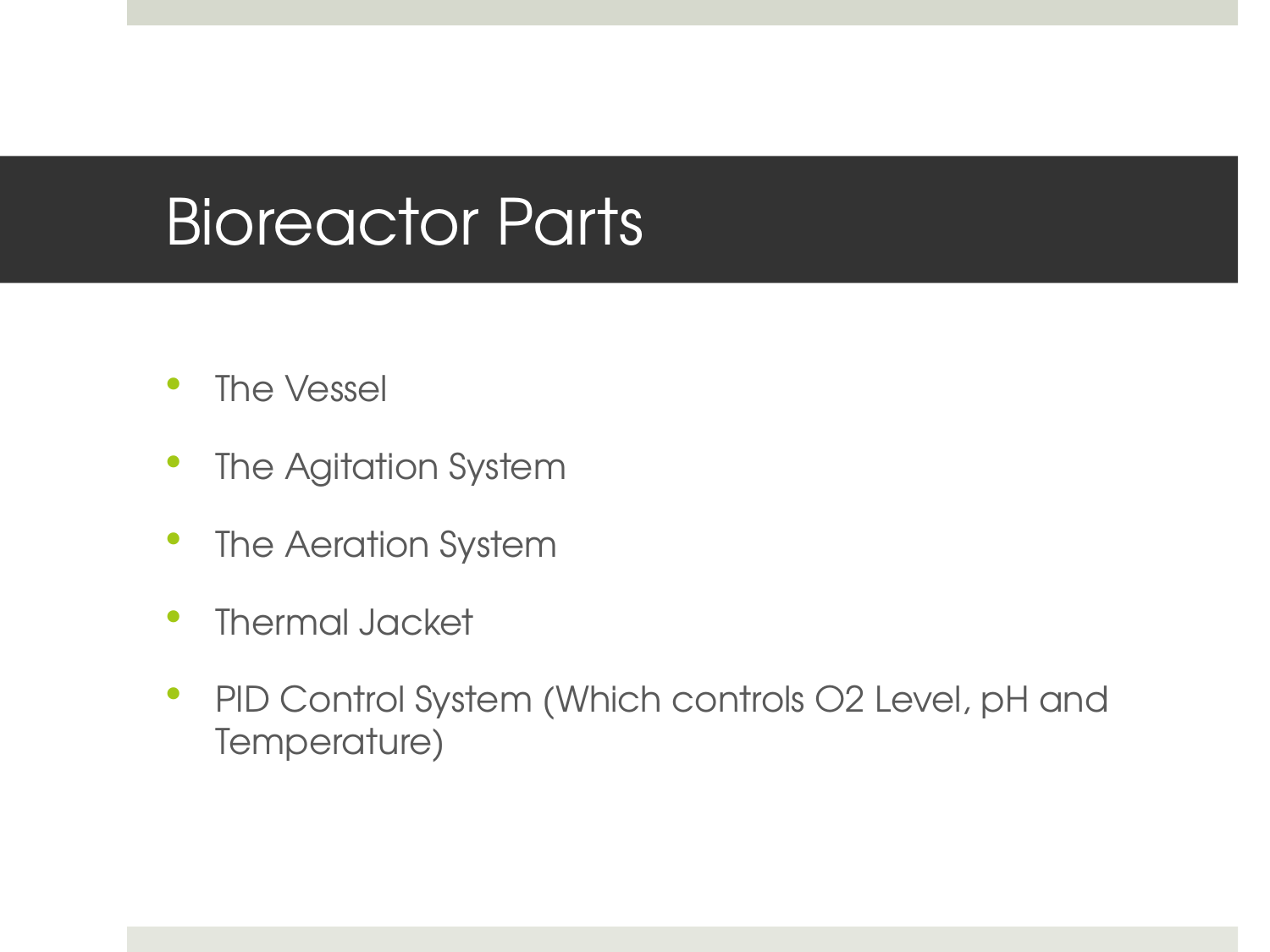

# Bioreactor Parts
The Vessel
The Agitation System
The Aeration System
Thermal Jacket
PID Control System (Which controls O2 Level, pH and Temperature)